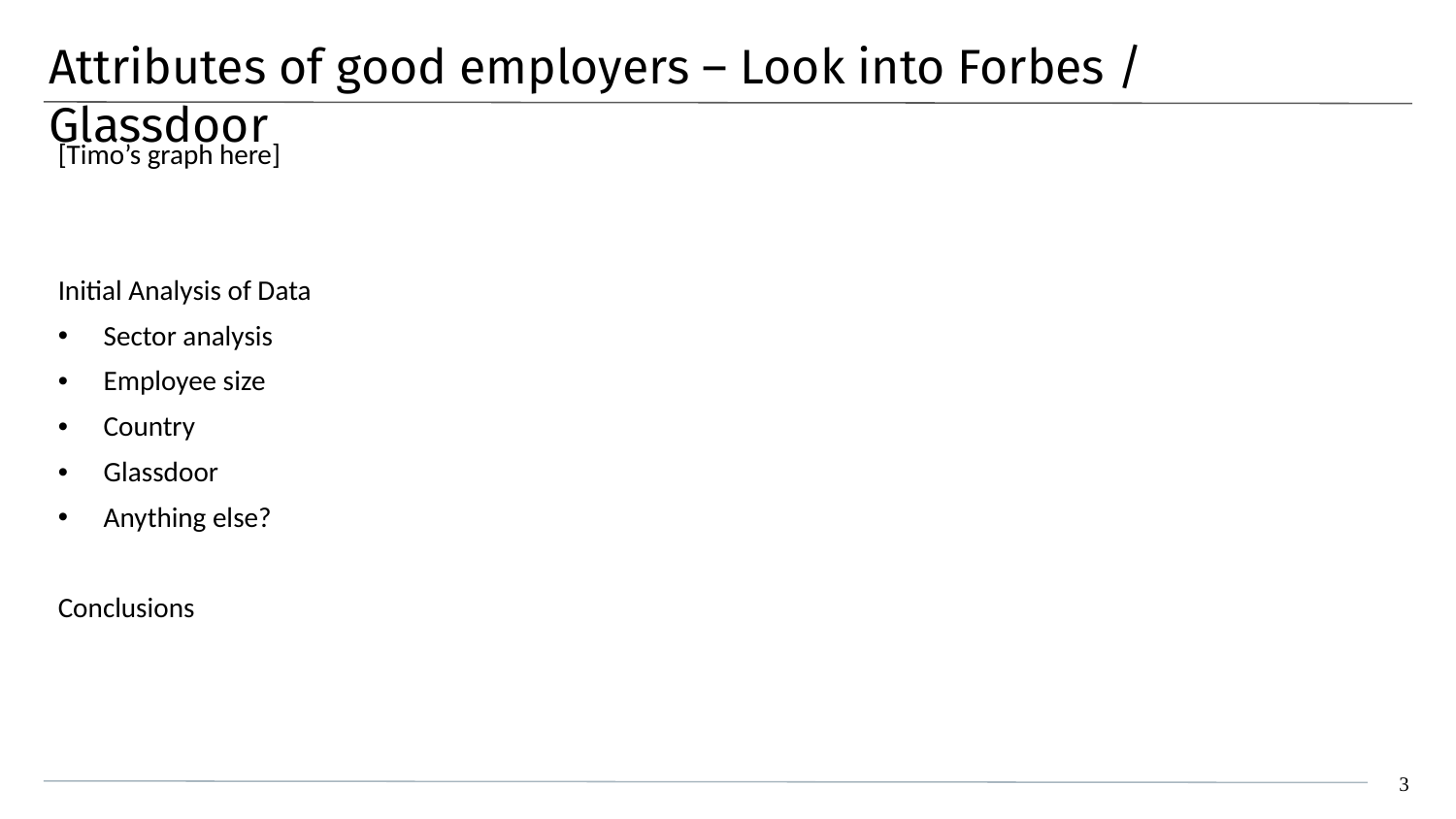

# Attributes of good employers – Look into Forbes / Glassdoor
[Timo’s graph here]

Initial Analysis of Data
Sector analysis
Employee size
Country
Glassdoor
Anything else?

Conclusions
3